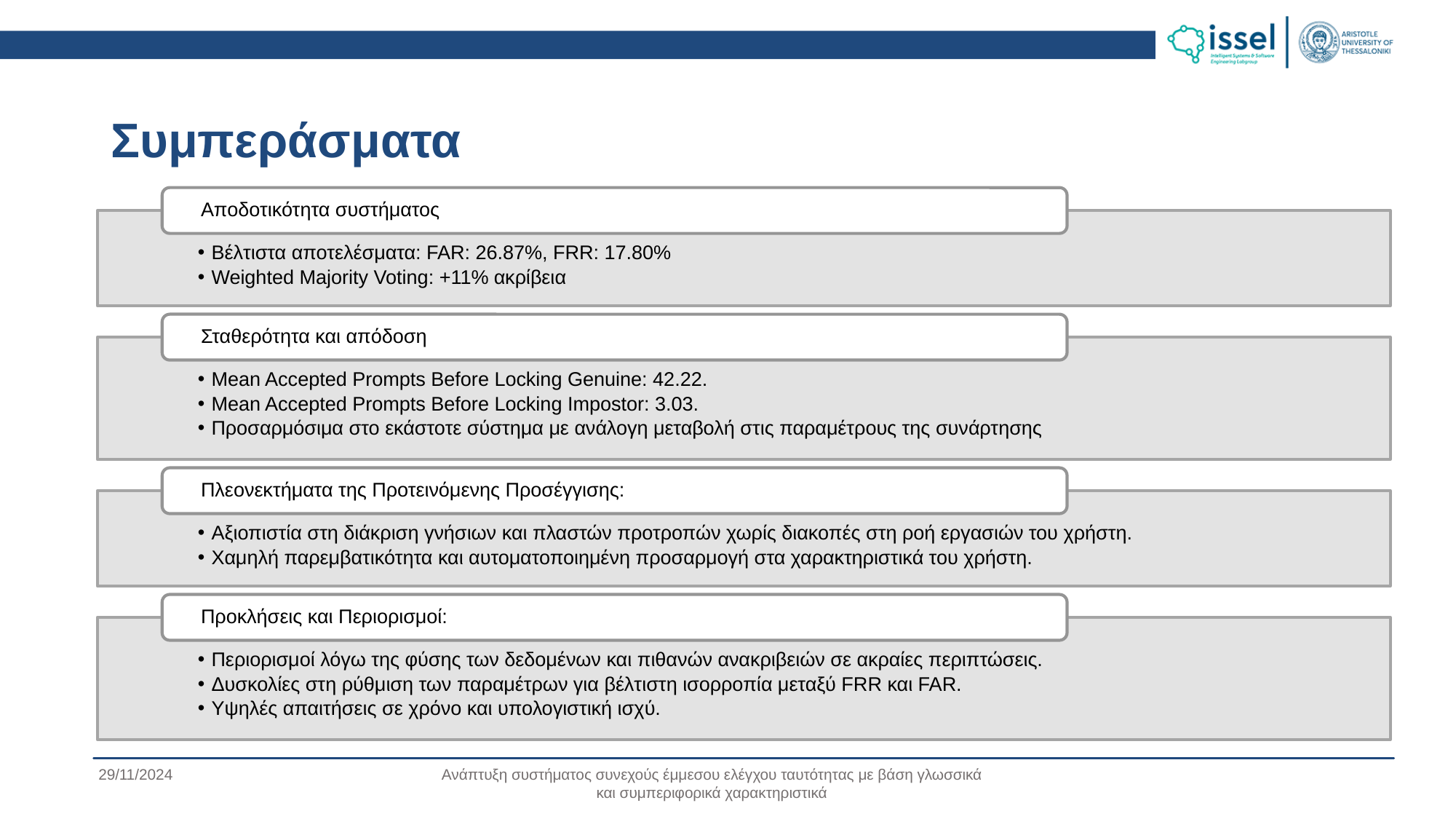

# Συμπεράσματα
Βέλτιστα αποτελέσματα: FAR: 26.87%, FRR: 17.80%
Weighted Majority Voting: +11% ακρίβεια
Αποδοτικότητα συστήματος
Mean Accepted Prompts Before Locking Genuine: 42.22.
Mean Accepted Prompts Before Locking Impostor: 3.03.
Προσαρμόσιμα στο εκάστοτε σύστημα με ανάλογη μεταβολή στις παραμέτρους της συνάρτησης
Σταθερότητα και απόδοση
Αξιοπιστία στη διάκριση γνήσιων και πλαστών προτροπών χωρίς διακοπές στη ροή εργασιών του χρήστη.
Χαμηλή παρεμβατικότητα και αυτοματοποιημένη προσαρμογή στα χαρακτηριστικά του χρήστη.
Πλεονεκτήματα της Προτεινόμενης Προσέγγισης:
Περιορισμοί λόγω της φύσης των δεδομένων και πιθανών ανακριβειών σε ακραίες περιπτώσεις.
Δυσκολίες στη ρύθμιση των παραμέτρων για βέλτιστη ισορροπία μεταξύ FRR και FAR.
Υψηλές απαιτήσεις σε χρόνο και υπολογιστική ισχύ.
Προκλήσεις και Περιορισμοί: